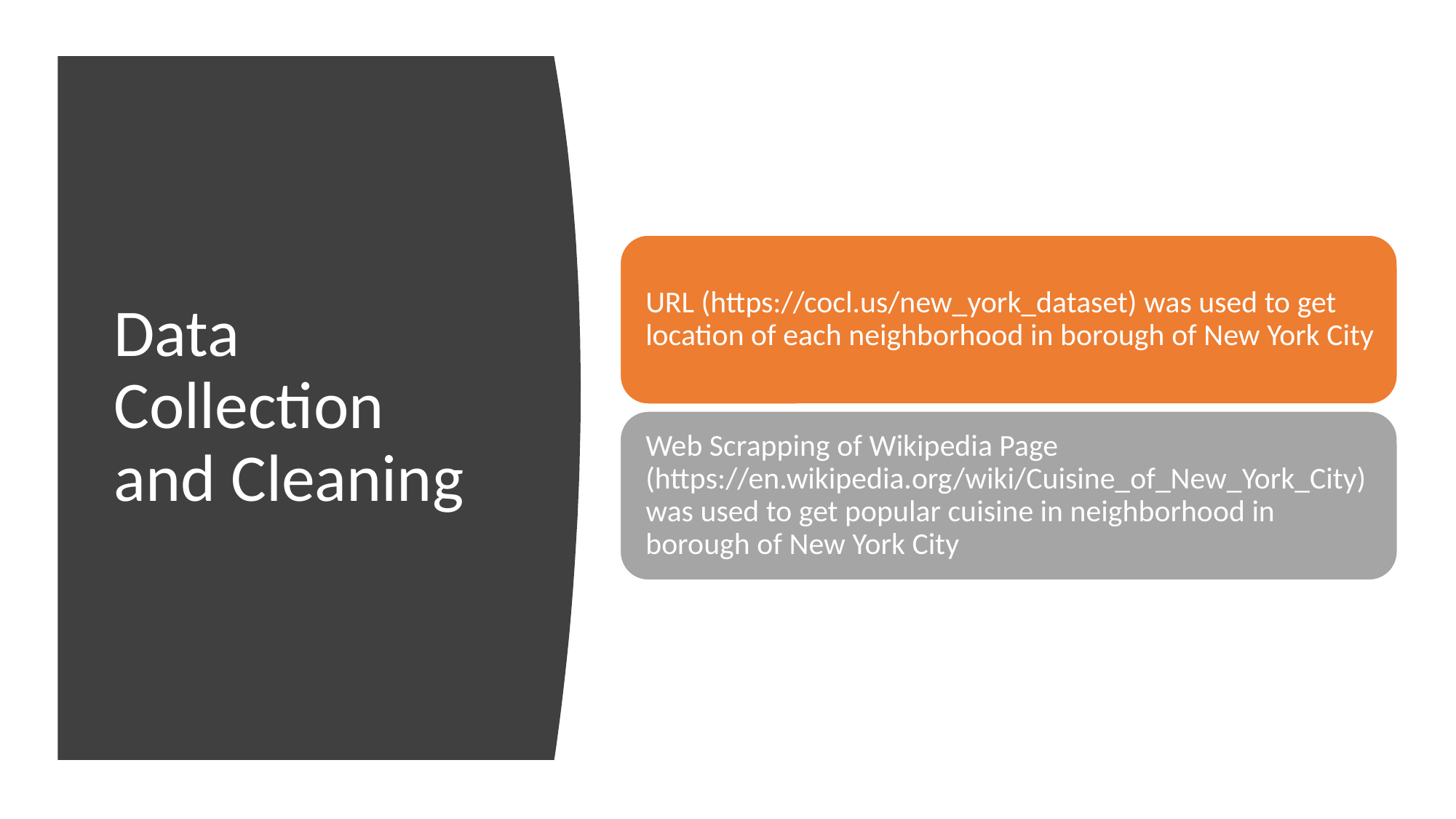

URL (https://cocl.us/new_york_dataset) was used to get location of each neighborhood in borough of New York City
Web Scrapping of Wikipedia Page (https://en.wikipedia.org/wiki/Cuisine_of_New_York_City) was used to get popular cuisine in neighborhood in borough of New York City

# Data Collection and Cleaning